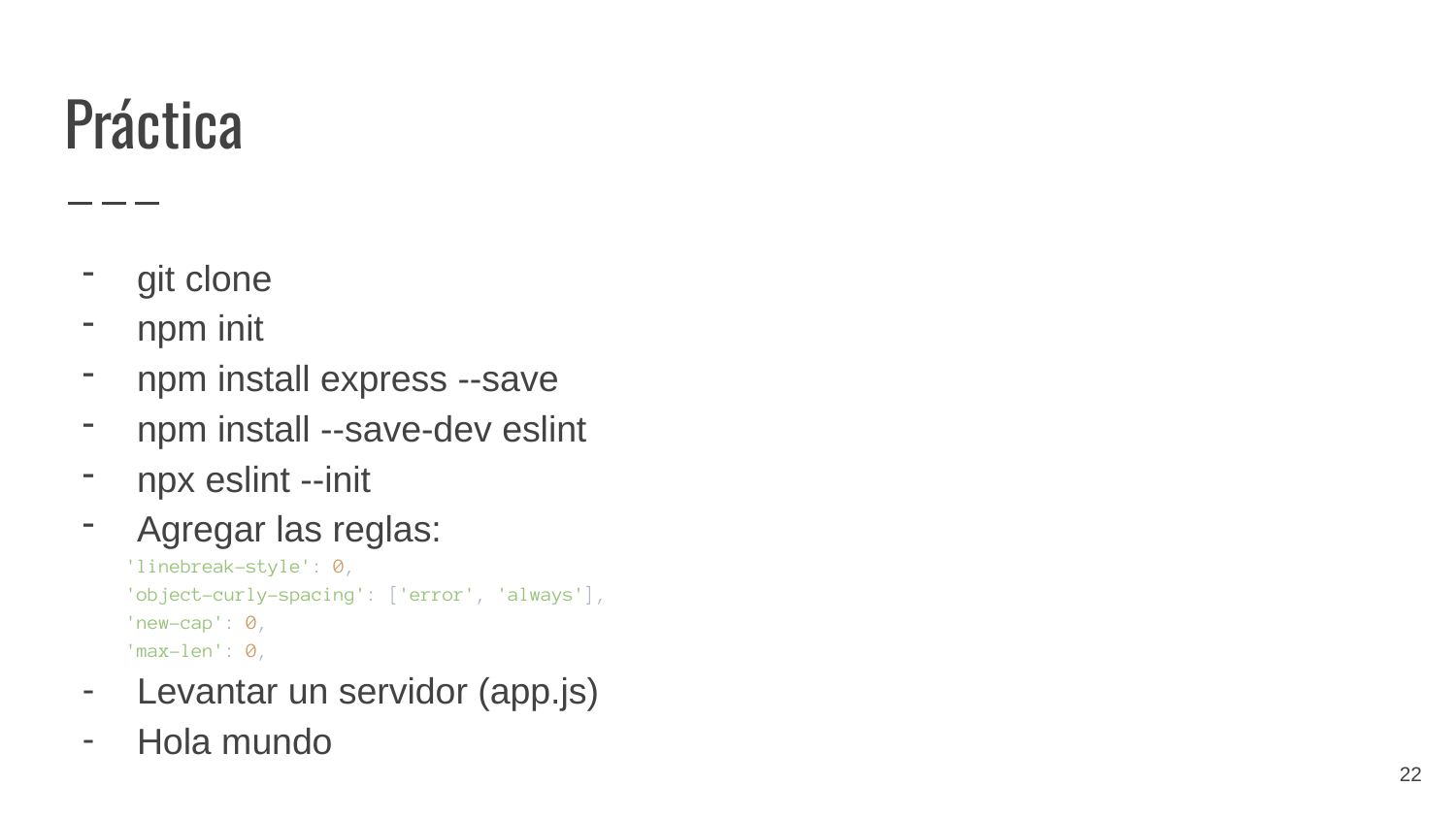

# Práctica
git clone
npm init
npm install express --save
npm install --save-dev eslint
npx eslint --init
Agregar las reglas:
    'linebreak-style': 0,
    'object-curly-spacing': ['error', 'always'],
    'new-cap': 0,
    'max-len': 0,
Levantar un servidor (app.js)
Hola mundo
22